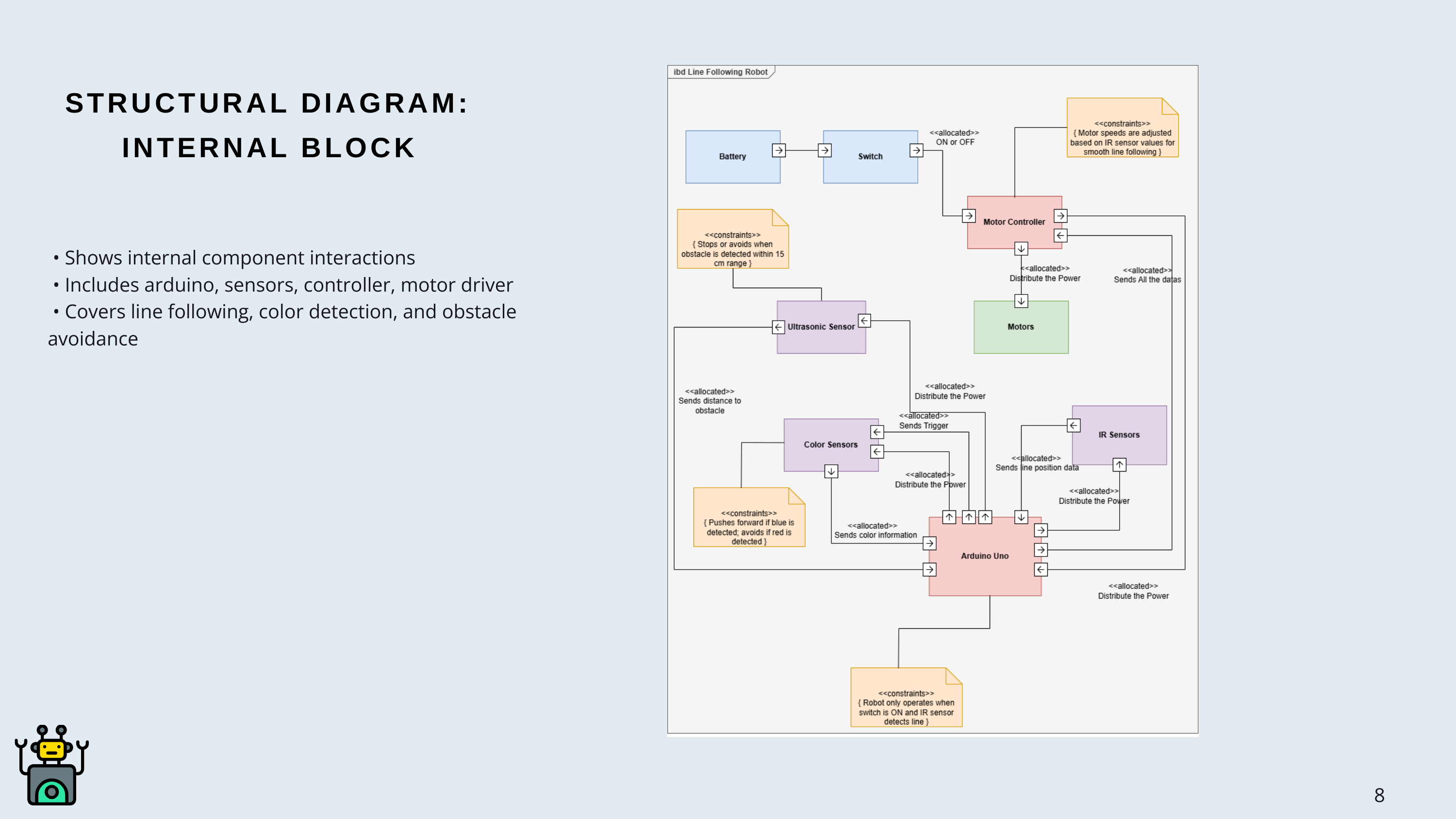

STRUCTURAL DIAGRAM: INTERNAL BLOCK
 • Shows internal component interactions
 • Includes arduino, sensors, controller, motor driver
 • Covers line following, color detection, and obstacle avoidance

8